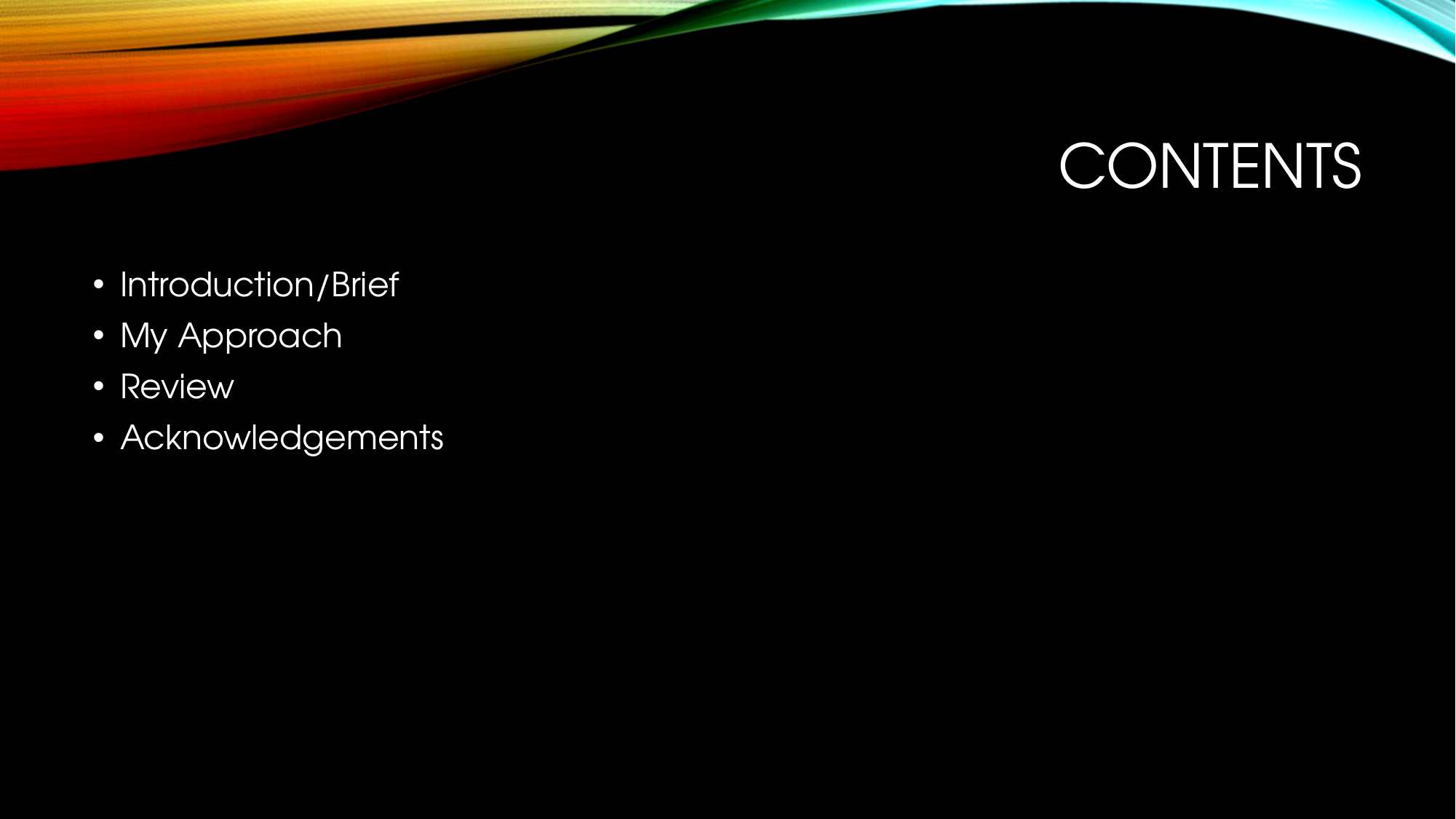

# Contents
Introduction/Brief
My Approach
Review
Acknowledgements